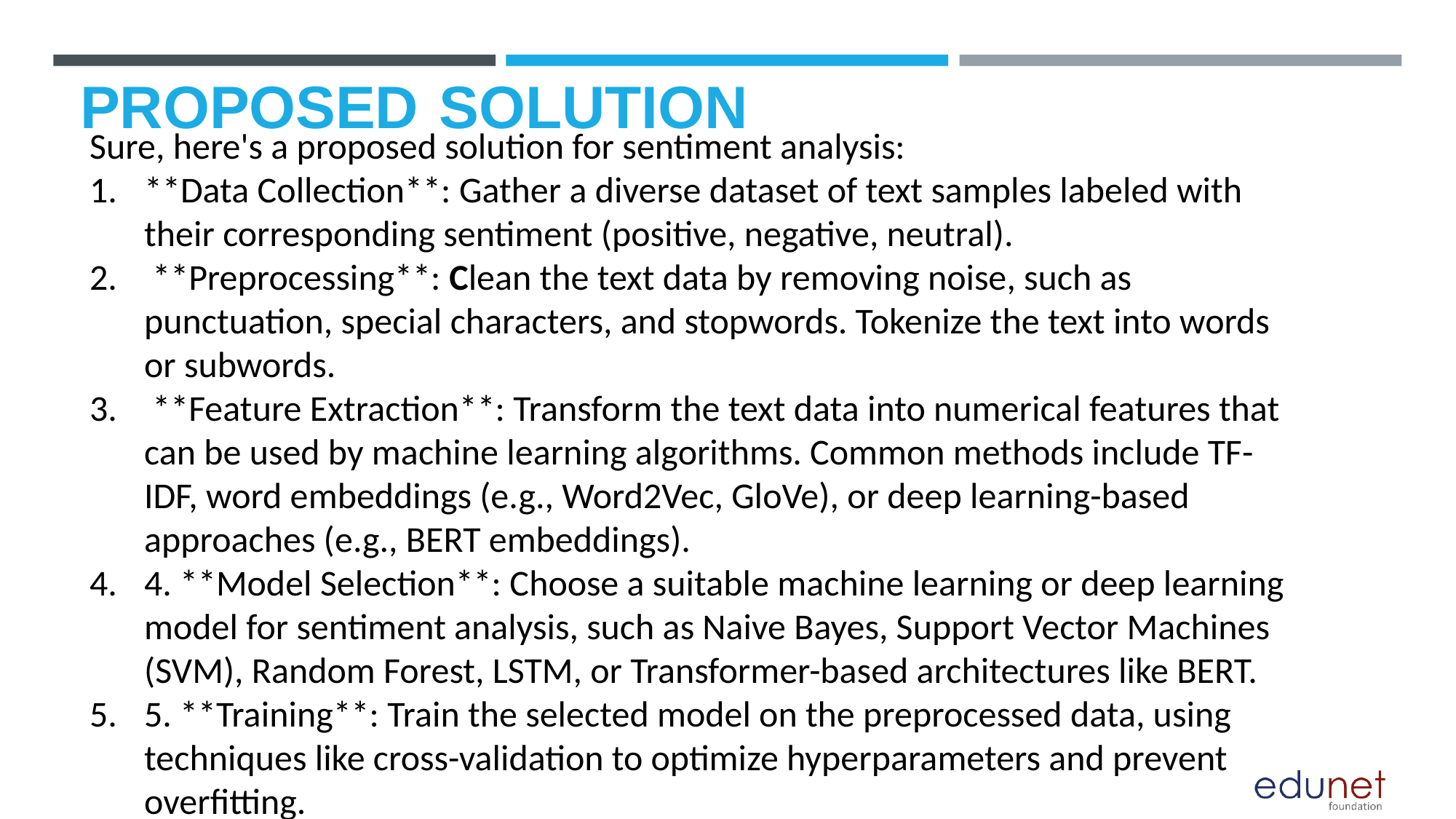

# PROPOSED SOLUTION
Sure, here's a proposed solution for sentiment analysis:
**Data Collection**: Gather a diverse dataset of text samples labeled with their corresponding sentiment (positive, negative, neutral).
 **Preprocessing**: Clean the text data by removing noise, such as punctuation, special characters, and stopwords. Tokenize the text into words or subwords.
 **Feature Extraction**: Transform the text data into numerical features that can be used by machine learning algorithms. Common methods include TF-IDF, word embeddings (e.g., Word2Vec, GloVe), or deep learning-based approaches (e.g., BERT embeddings).
4. **Model Selection**: Choose a suitable machine learning or deep learning model for sentiment analysis, such as Naive Bayes, Support Vector Machines (SVM), Random Forest, LSTM, or Transformer-based architectures like BERT.
5. **Training**: Train the selected model on the preprocessed data, using techniques like cross-validation to optimize hyperparameters and prevent overfitting.